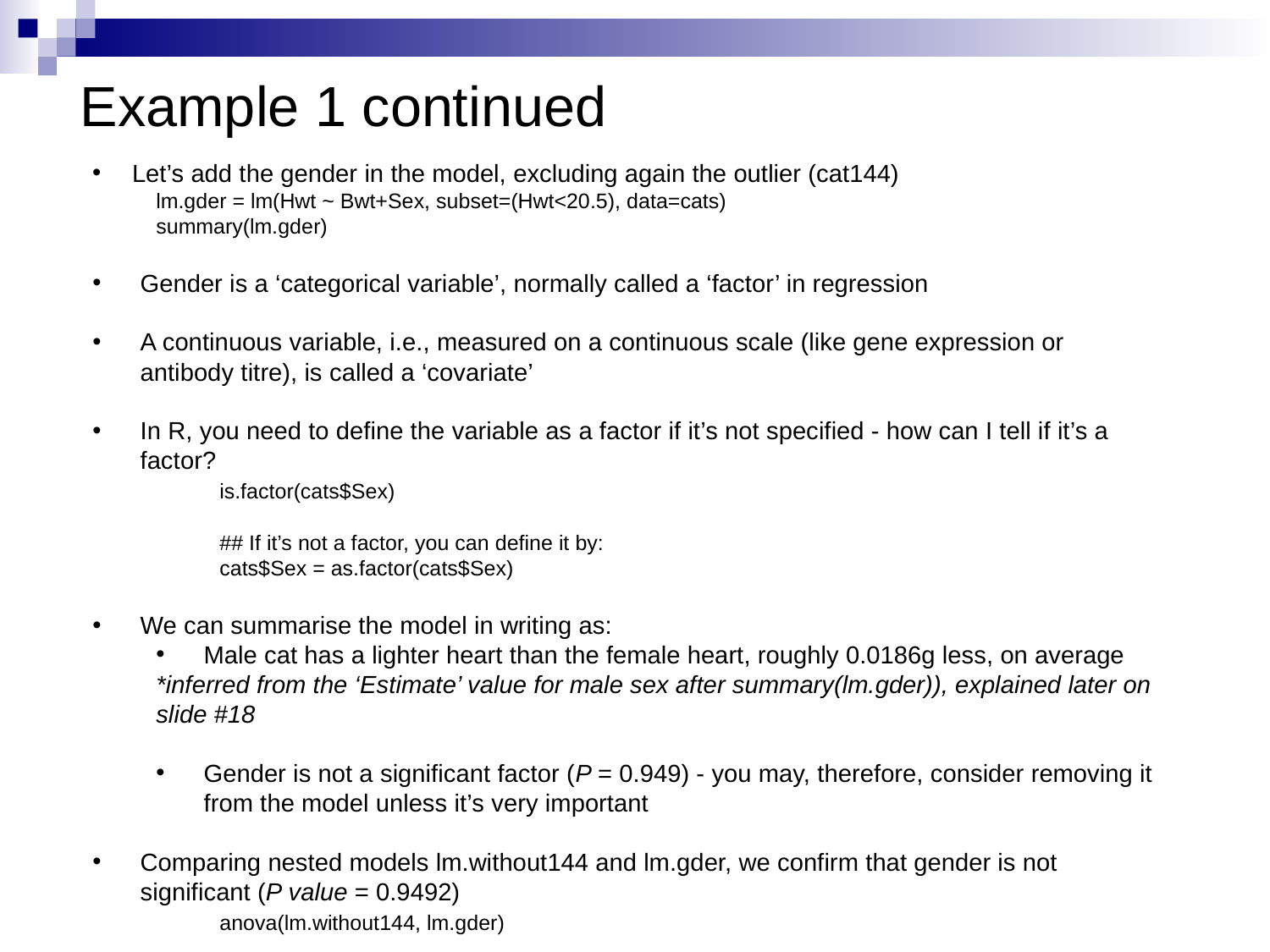

Example 1 continued
Let’s add the gender in the model, excluding again the outlier (cat144)
lm.gder = lm(Hwt ~ Bwt+Sex, subset=(Hwt<20.5), data=cats)
summary(lm.gder)

Gender is a ‘categorical variable’, normally called a ‘factor’ in regression

A continuous variable, i.e., measured on a continuous scale (like gene expression or antibody titre), is called a ‘covariate’

In R, you need to define the variable as a factor if it’s not specified - how can I tell if it’s a factor?
	is.factor(cats$Sex)

	## If it’s not a factor, you can define it by:
	cats$Sex = as.factor(cats$Sex)

We can summarise the model in writing as:
Male cat has a lighter heart than the female heart, roughly 0.0186g less, on average
*inferred from the ‘Estimate’ value for male sex after summary(lm.gder)), explained later on slide #18

Gender is not a significant factor (P = 0.949) - you may, therefore, consider removing it from the model unless it’s very important

Comparing nested models lm.without144 and lm.gder, we confirm that gender is not significant (P value = 0.9492)
	anova(lm.without144, lm.gder)